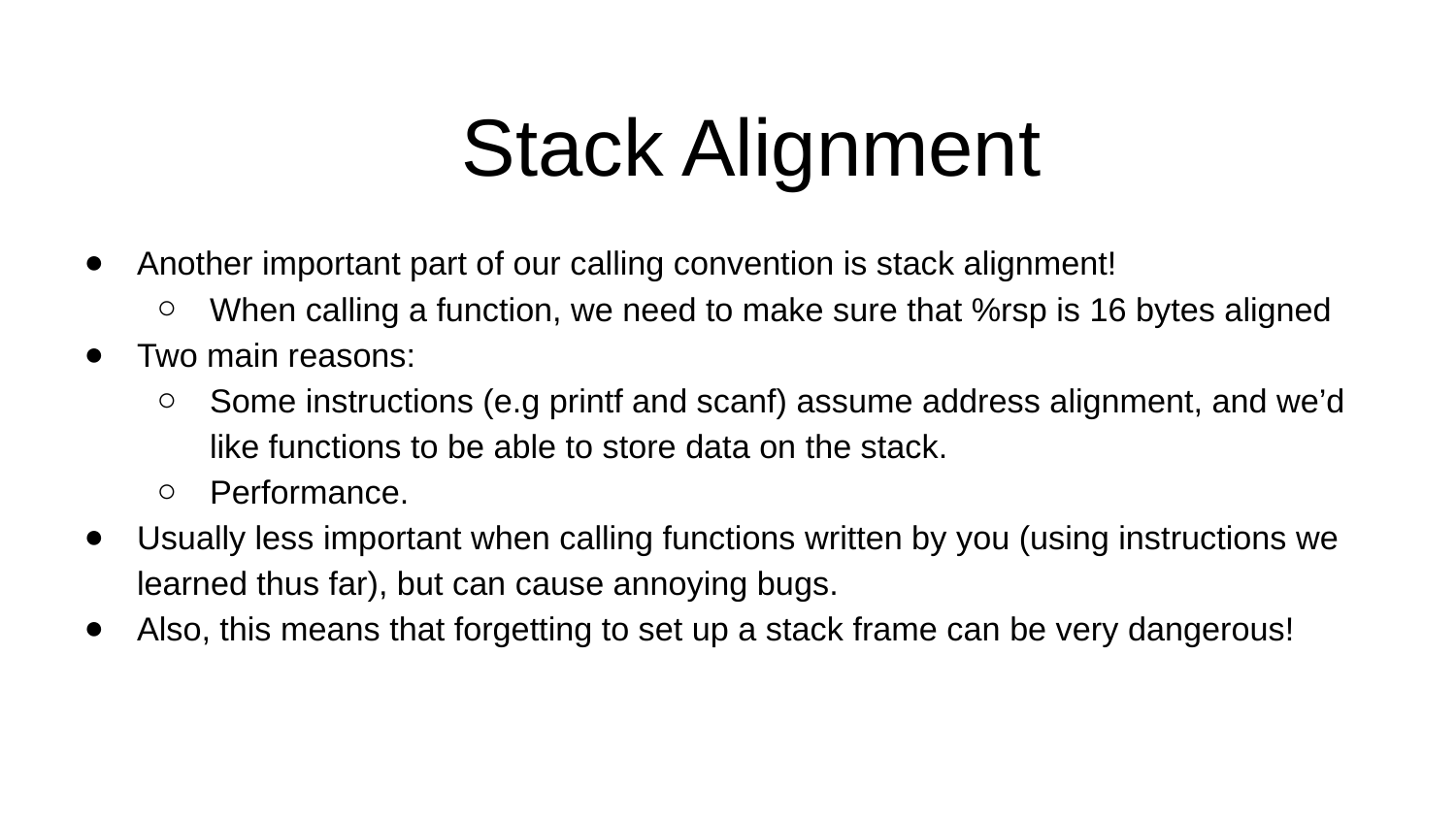

# Stack Alignment
Another important part of our calling convention is stack alignment!
When calling a function, we need to make sure that %rsp is 16 bytes aligned
Two main reasons:
Some instructions (e.g printf and scanf) assume address alignment, and we’d like functions to be able to store data on the stack.
Performance.
Usually less important when calling functions written by you (using instructions we learned thus far), but can cause annoying bugs.
Also, this means that forgetting to set up a stack frame can be very dangerous!